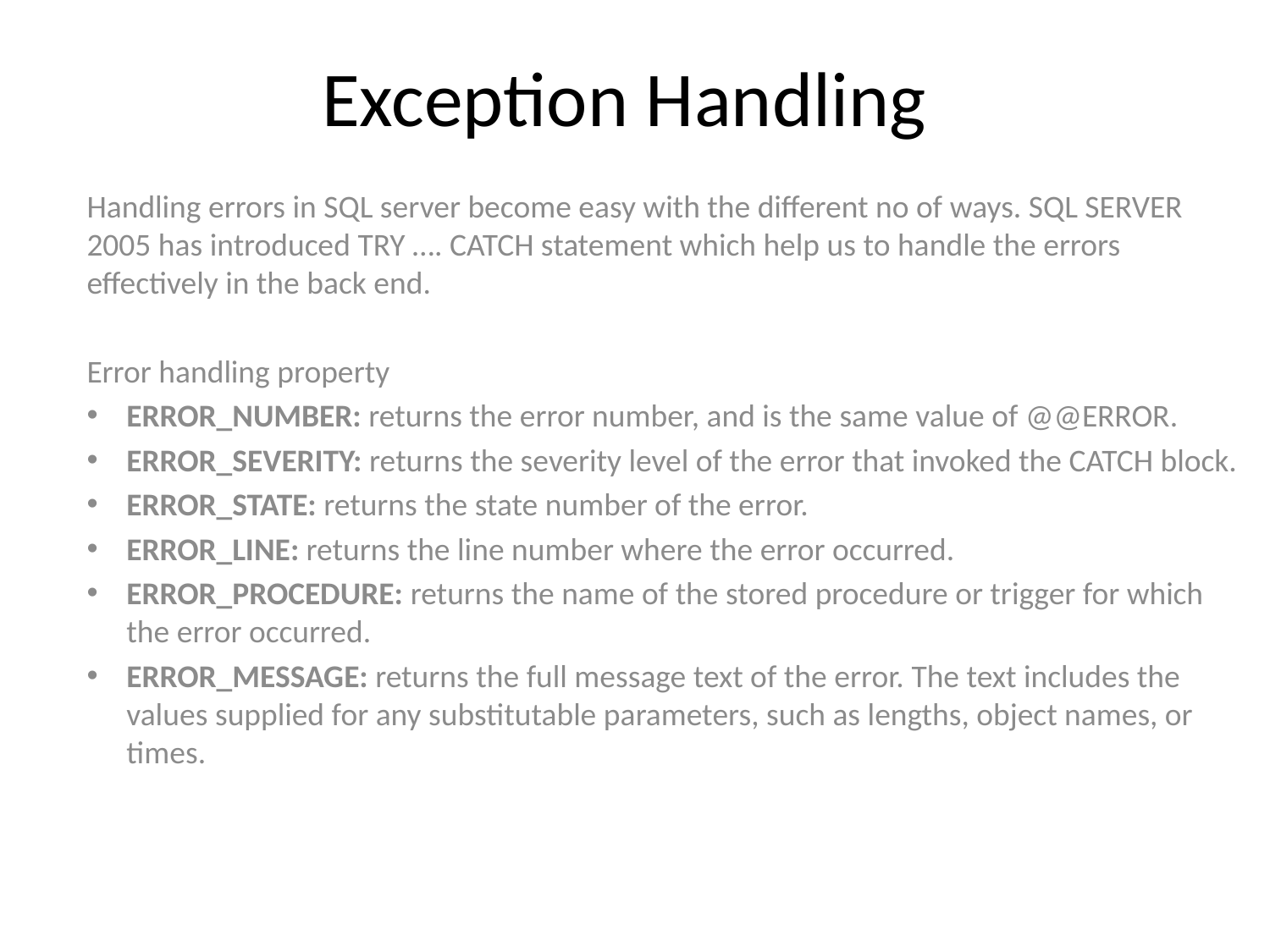

# Exception Handling
Handling errors in SQL server become easy with the different no of ways. SQL SERVER 2005 has introduced TRY …. CATCH statement which help us to handle the errors effectively in the back end.

Error handling property
ERROR_NUMBER: returns the error number, and is the same value of @@ERROR.
ERROR_SEVERITY: returns the severity level of the error that invoked the CATCH block.
ERROR_STATE: returns the state number of the error.
ERROR_LINE: returns the line number where the error occurred.
ERROR_PROCEDURE: returns the name of the stored procedure or trigger for which the error occurred.
ERROR_MESSAGE: returns the full message text of the error. The text includes the values supplied for any substitutable parameters, such as lengths, object names, or times.